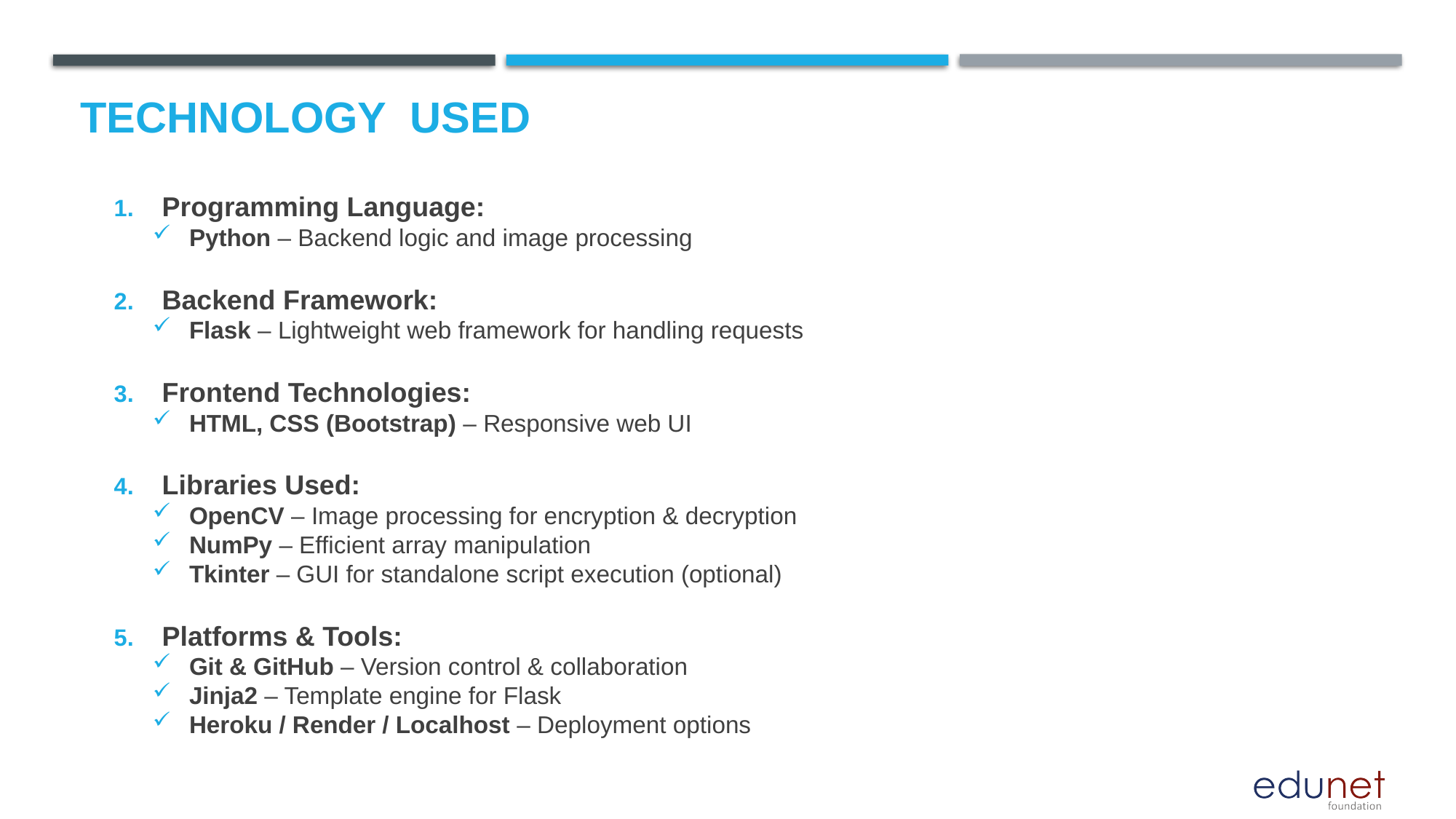

# Technology  used
 Programming Language:
Python – Backend logic and image processing

 Backend Framework:
Flask – Lightweight web framework for handling requests

 Frontend Technologies:
HTML, CSS (Bootstrap) – Responsive web UI

 Libraries Used:
OpenCV – Image processing for encryption & decryption
NumPy – Efficient array manipulation
Tkinter – GUI for standalone script execution (optional)

 Platforms & Tools:
Git & GitHub – Version control & collaboration
Jinja2 – Template engine for Flask
Heroku / Render / Localhost – Deployment options